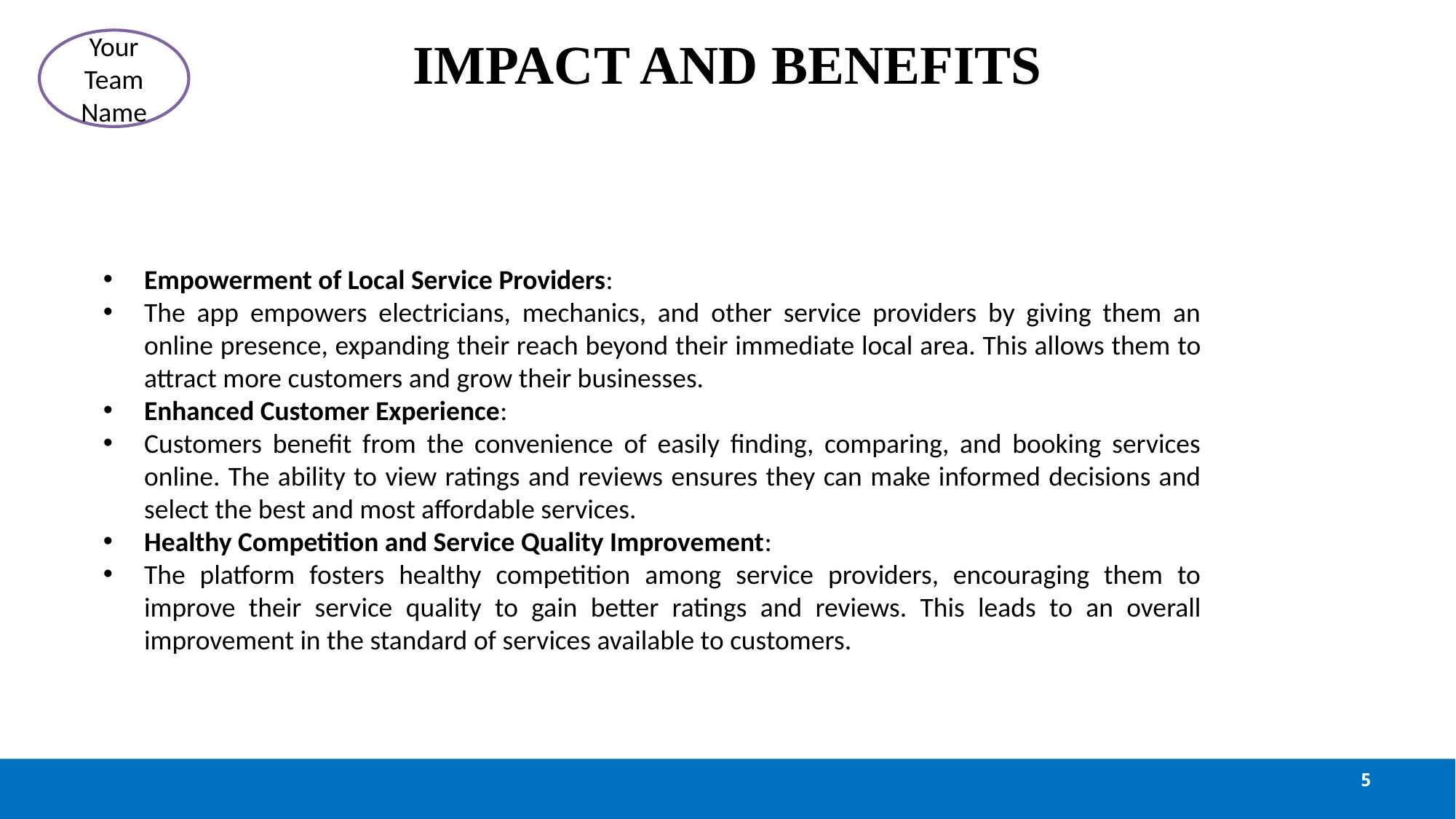

# IMPACT AND BENEFITS
Your Team Name
Empowerment of Local Service Providers:
The app empowers electricians, mechanics, and other service providers by giving them an online presence, expanding their reach beyond their immediate local area. This allows them to attract more customers and grow their businesses.
Enhanced Customer Experience:
Customers benefit from the convenience of easily finding, comparing, and booking services online. The ability to view ratings and reviews ensures they can make informed decisions and select the best and most affordable services.
Healthy Competition and Service Quality Improvement:
The platform fosters healthy competition among service providers, encouraging them to improve their service quality to gain better ratings and reviews. This leads to an overall improvement in the standard of services available to customers.

5